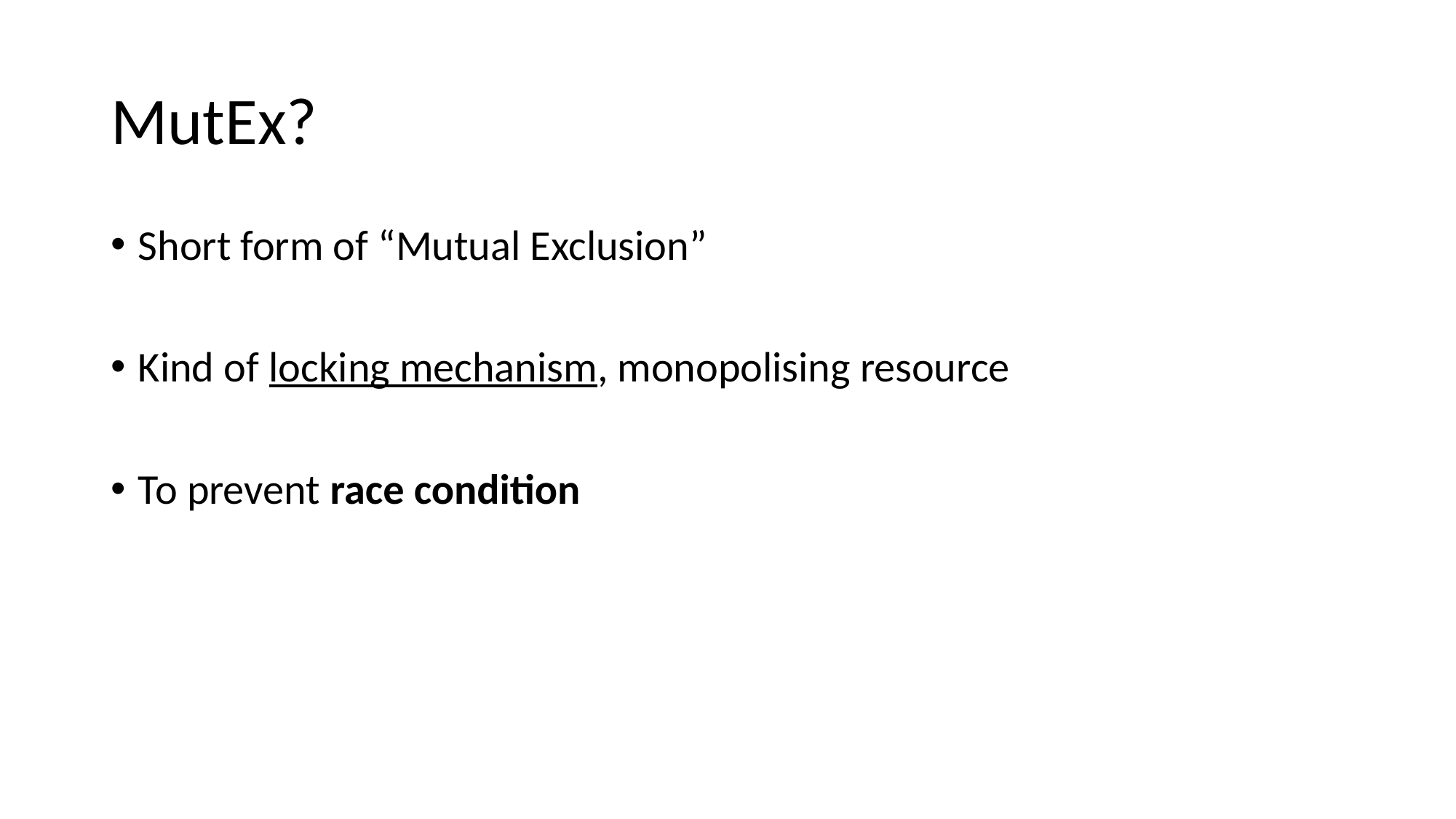

# MutEx?
Short form of “Mutual Exclusion”

Kind of locking mechanism, monopolising resource

To prevent race condition